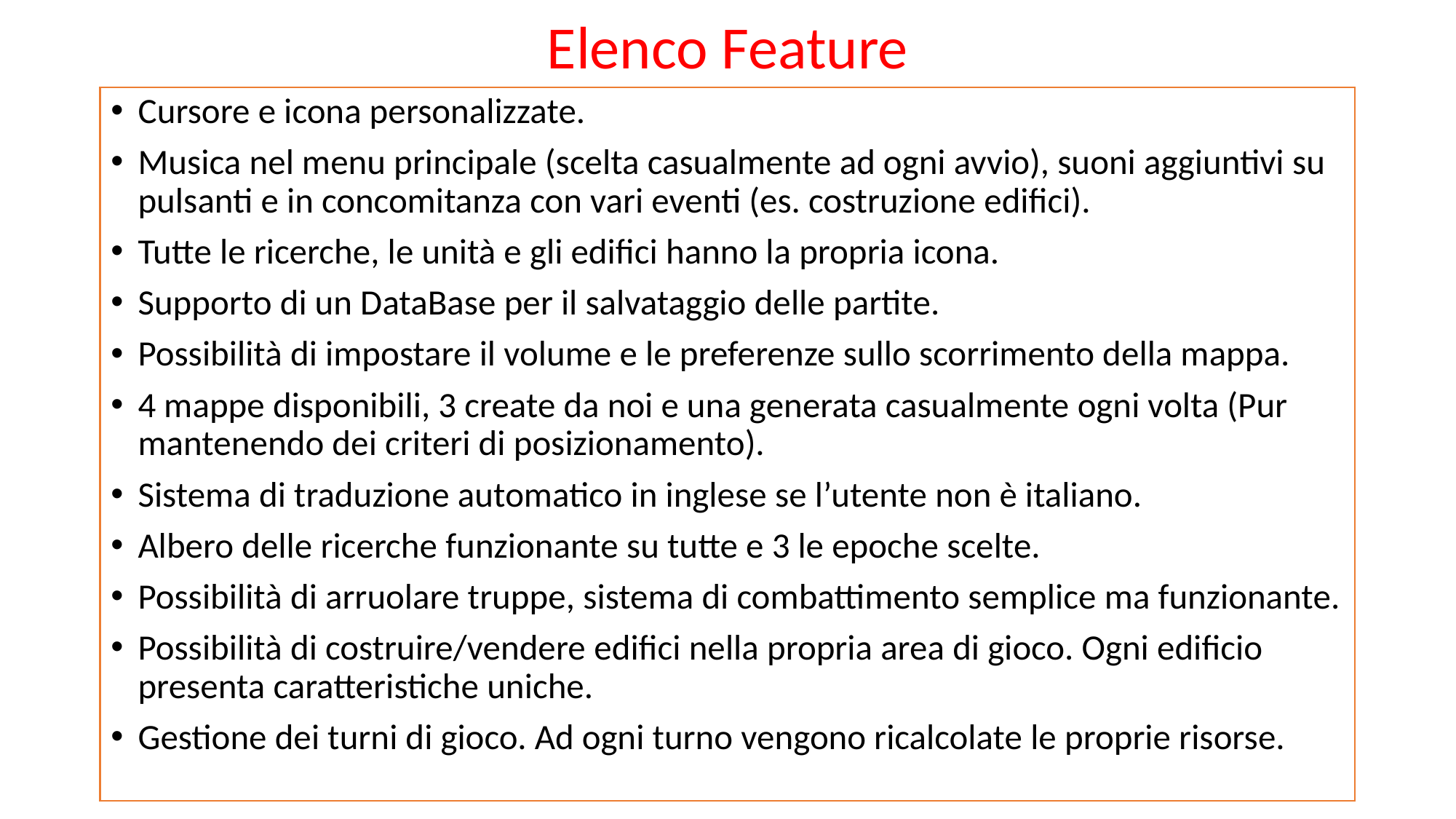

# Elenco Feature
Cursore e icona personalizzate.
Musica nel menu principale (scelta casualmente ad ogni avvio), suoni aggiuntivi su pulsanti e in concomitanza con vari eventi (es. costruzione edifici).
Tutte le ricerche, le unità e gli edifici hanno la propria icona.
Supporto di un DataBase per il salvataggio delle partite.
Possibilità di impostare il volume e le preferenze sullo scorrimento della mappa.
4 mappe disponibili, 3 create da noi e una generata casualmente ogni volta (Pur mantenendo dei criteri di posizionamento).
Sistema di traduzione automatico in inglese se l’utente non è italiano.
Albero delle ricerche funzionante su tutte e 3 le epoche scelte.
Possibilità di arruolare truppe, sistema di combattimento semplice ma funzionante.
Possibilità di costruire/vendere edifici nella propria area di gioco. Ogni edificio presenta caratteristiche uniche.
Gestione dei turni di gioco. Ad ogni turno vengono ricalcolate le proprie risorse.